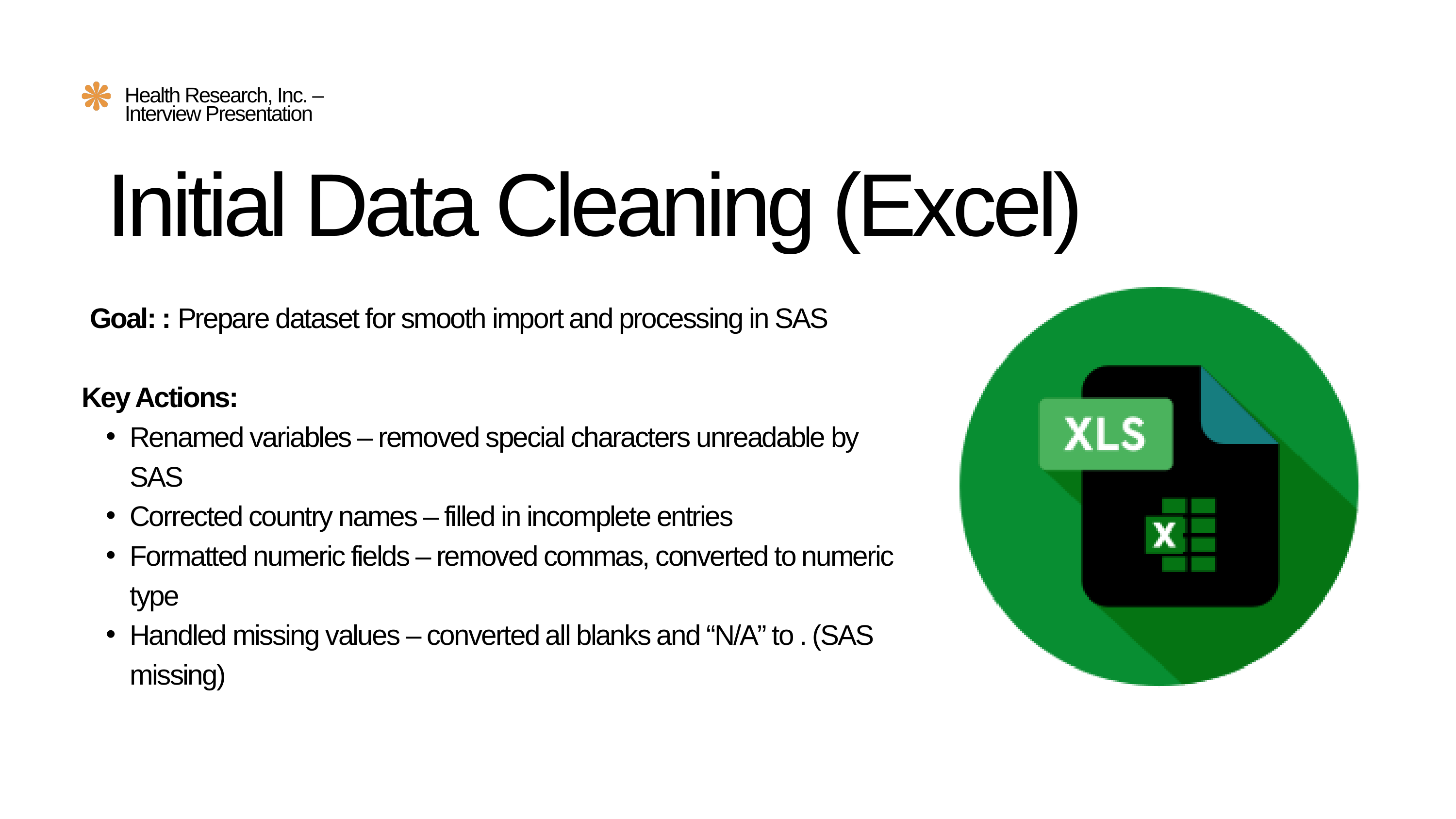

Health Research, Inc. – Interview Presentation
 Initial Data Cleaning (Excel)

 Goal: : Prepare dataset for smooth import and processing in SAS

Key Actions:
Renamed variables – removed special characters unreadable by SAS
Corrected country names – filled in incomplete entries
Formatted numeric fields – removed commas, converted to numeric type
Handled missing values – converted all blanks and “N/A” to . (SAS missing)